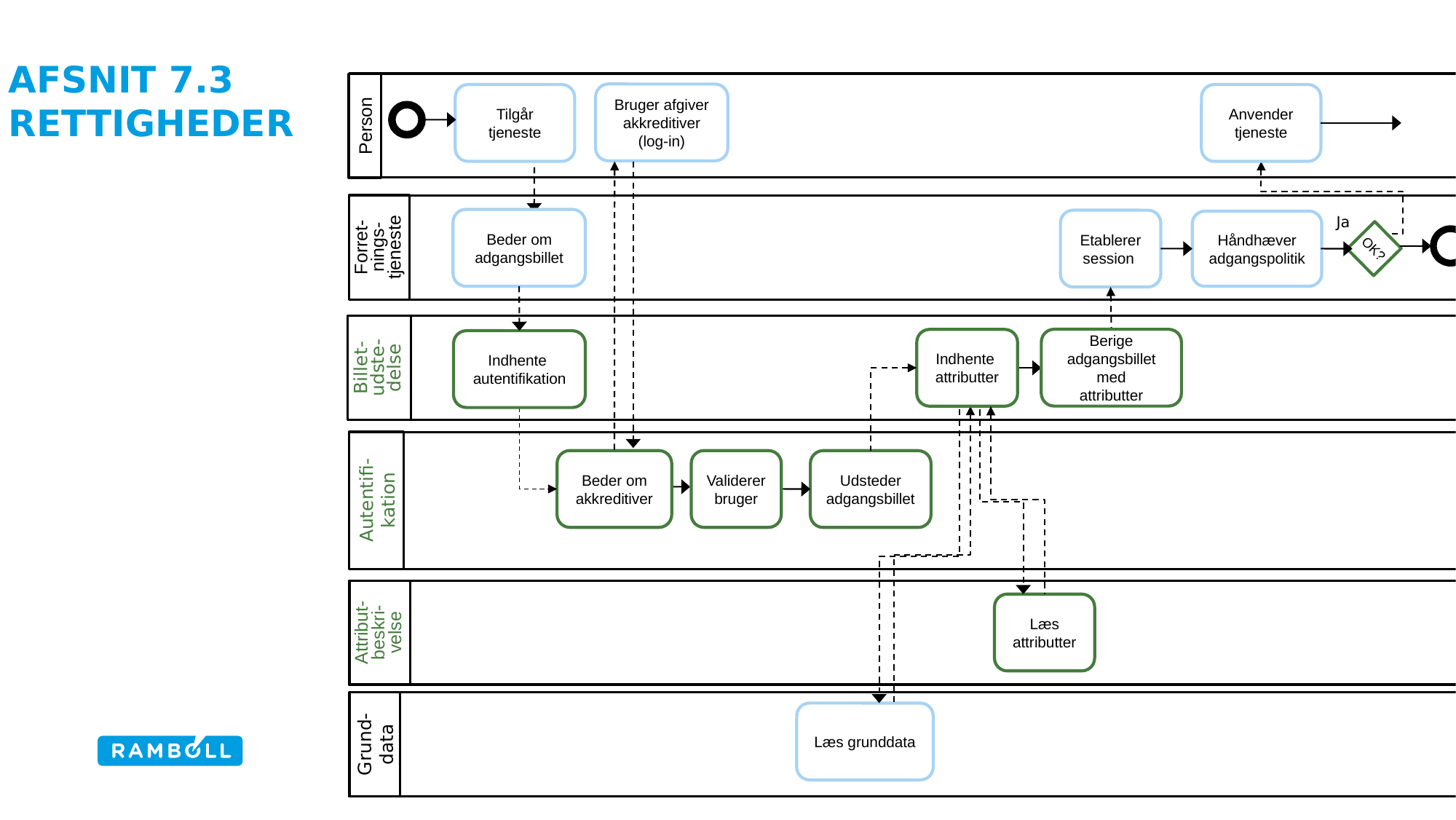

# Afsnit 7.3 Rettigheder

Bruger afgiver akkreditiver (log-in)
Tilgår tjeneste
Anvender tjeneste

Person

Ja
Beder om adgangsbillet
Etablerer session
Håndhæver adgangspolitik
Forret-nings-tjeneste

OK?
Billet-udste-delse

Berige adgangsbillet med
attributter
Indhente
attributter
Indhente
autentifikation

Beder om akkreditiver
Validerer bruger
Udsteder adgangsbillet
Autentifi-kation
Attribut-beskri-velse

Læs
attributter
Grund-data

Læs grunddata